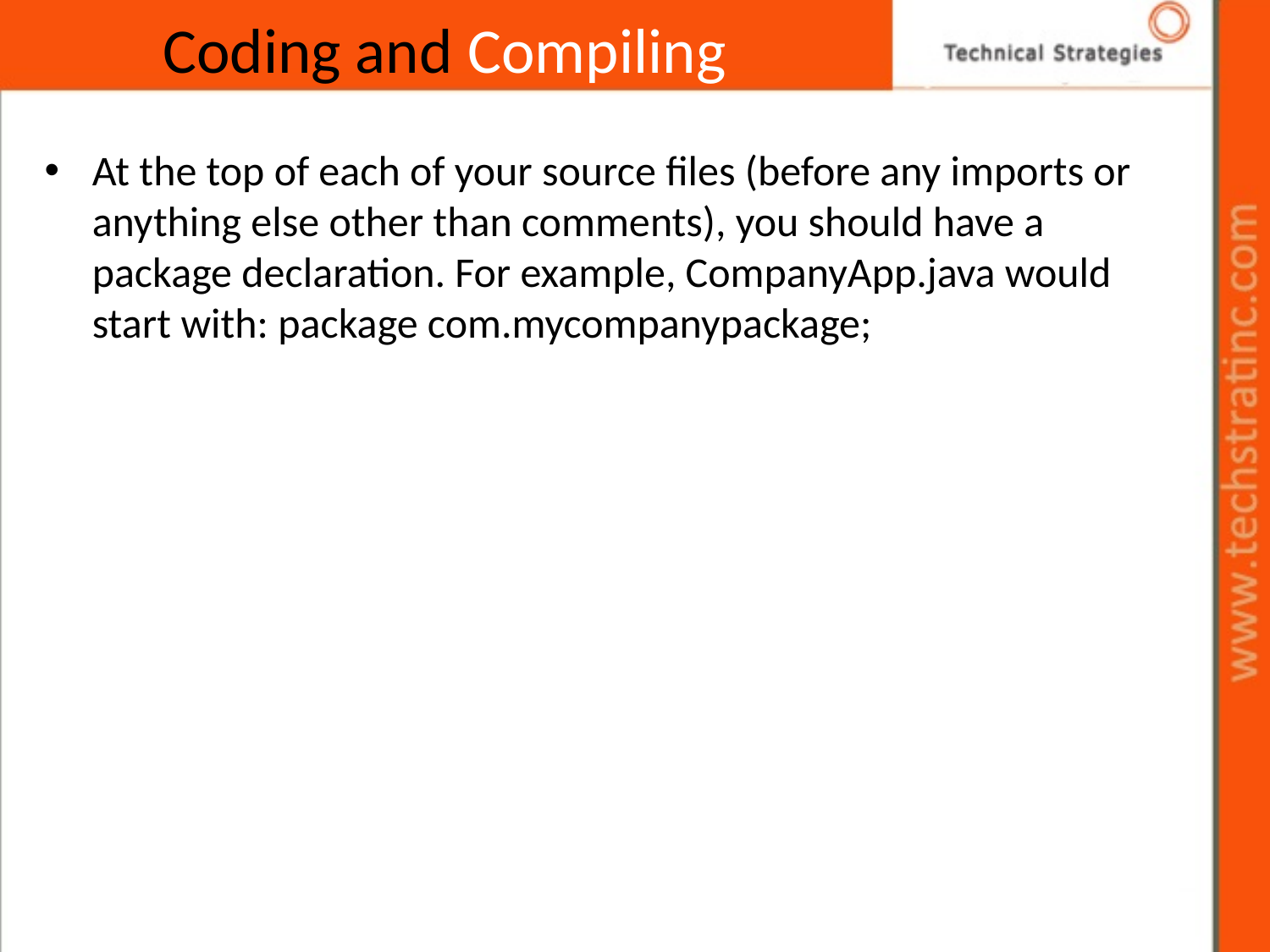

# Coding and Compiling
At the top of each of your source files (before any imports or anything else other than comments), you should have a package declaration. For example, CompanyApp.java would start with: package com.mycompanypackage;